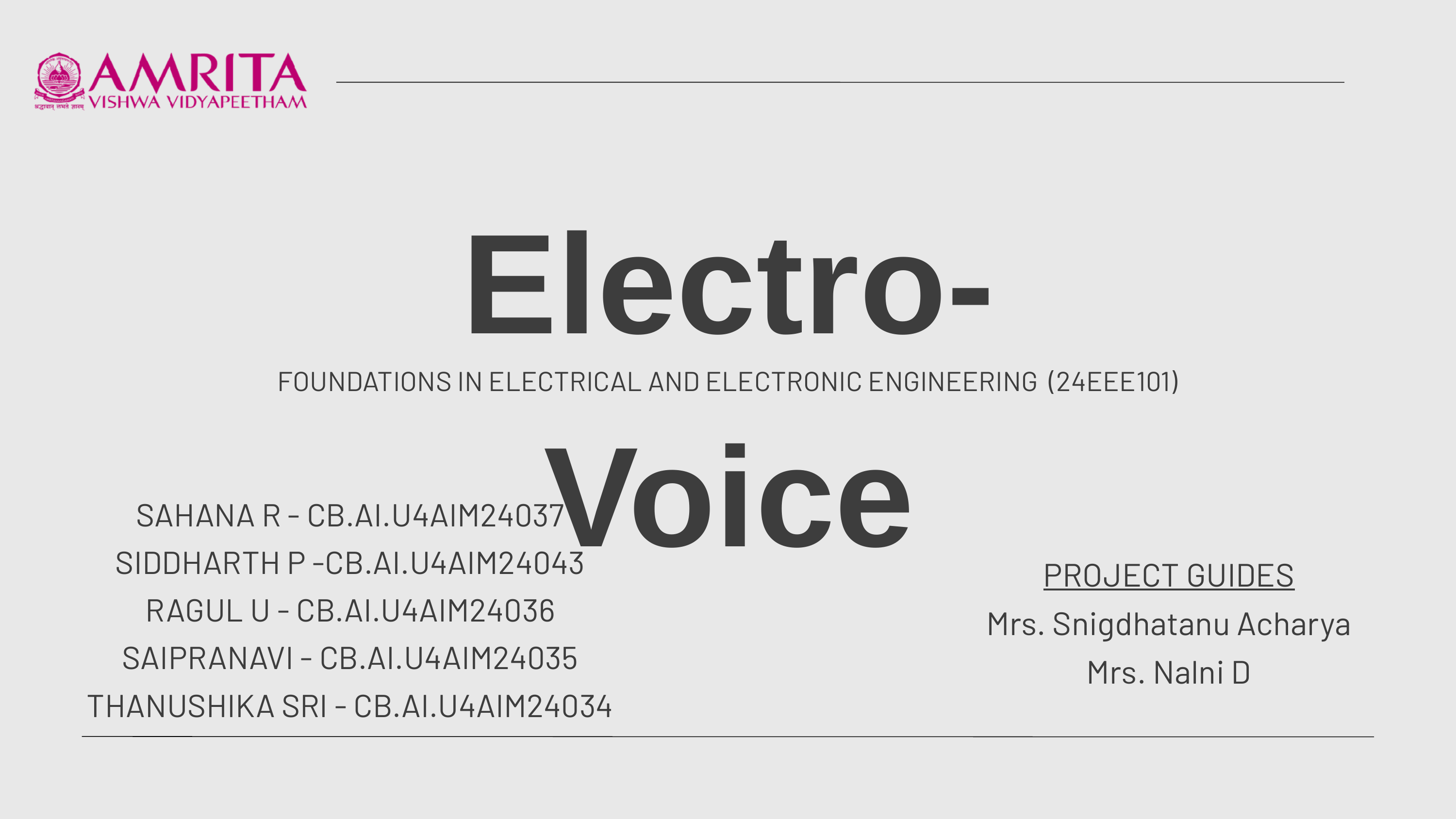

Electro-Voice
FOUNDATIONS IN ELECTRICAL AND ELECTRONIC ENGINEERING  (24EEE101)
SAHANA R - CB.AI.U4AIM24037
SIDDHARTH P -CB.AI.U4AIM24043
RAGUL U - CB.AI.U4AIM24036
SAIPRANAVI - CB.AI.U4AIM24035
THANUSHIKA SRI - CB.AI.U4AIM24034
PROJECT GUIDES
Mrs. Snigdhatanu Acharya
Mrs. Nalni D